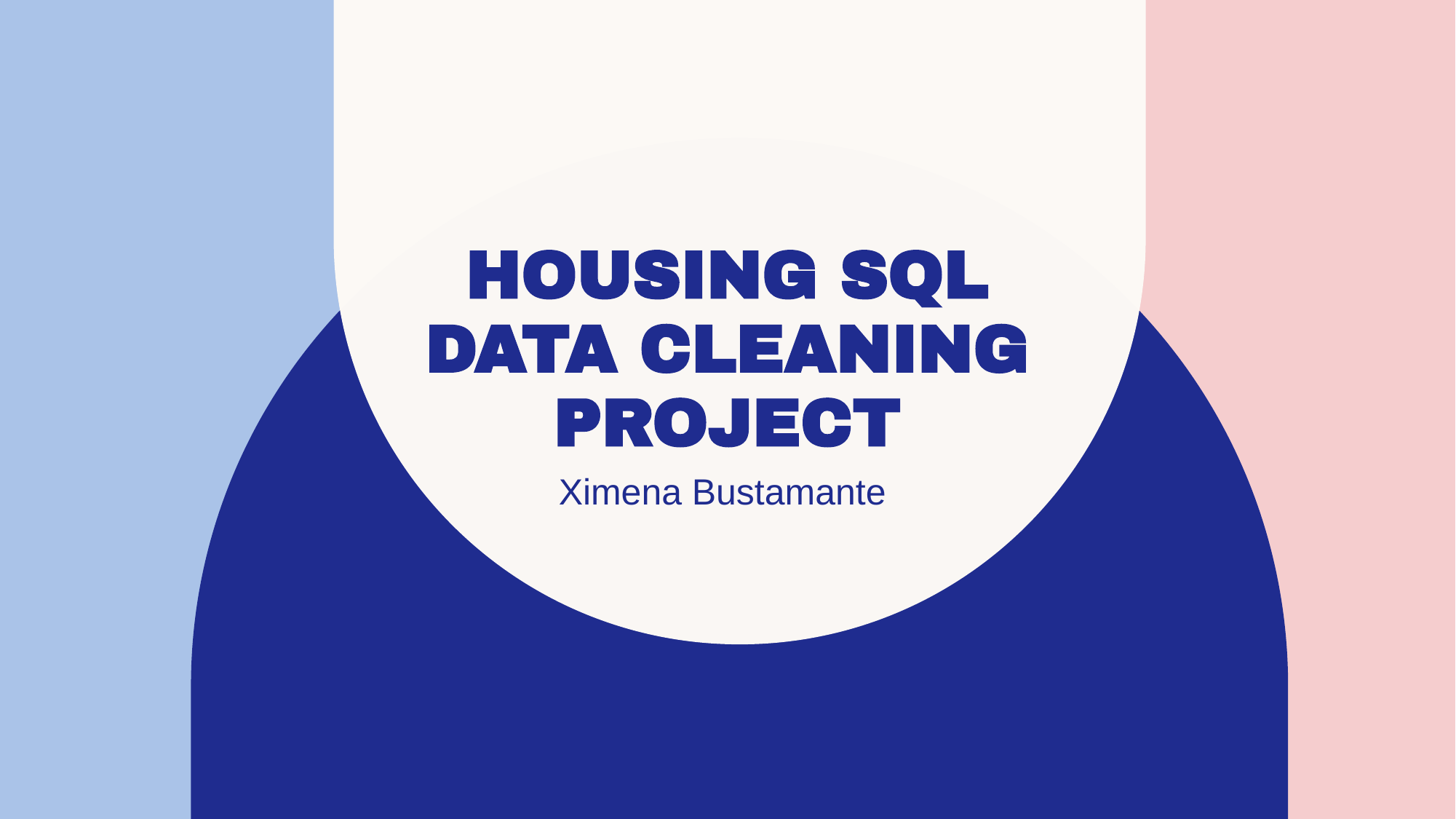

# Housing SQL DATA cleaning project
Ximena Bustamante